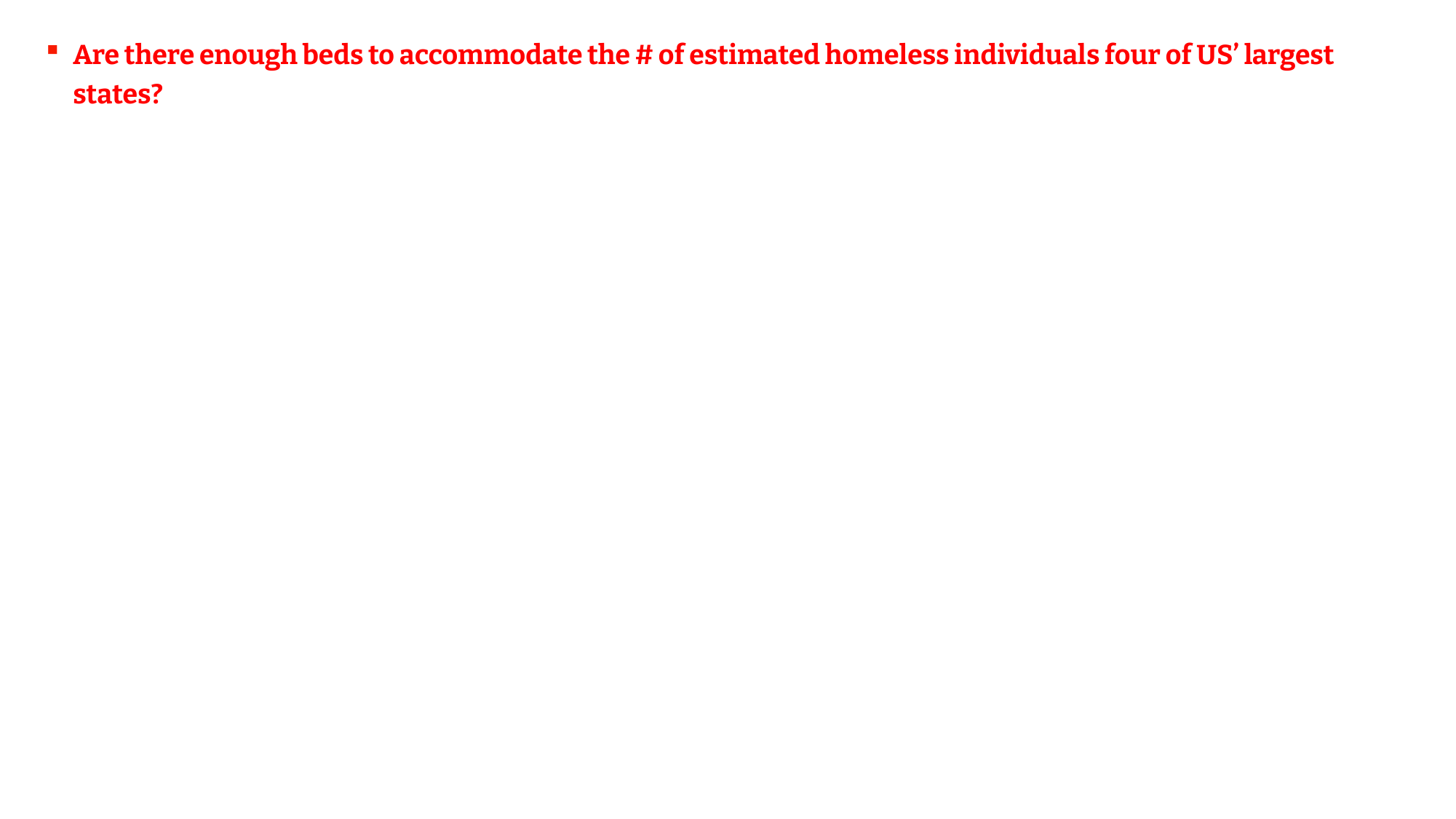

Are there enough beds to accommodate the # of estimated homeless individuals four of US’ largest states?